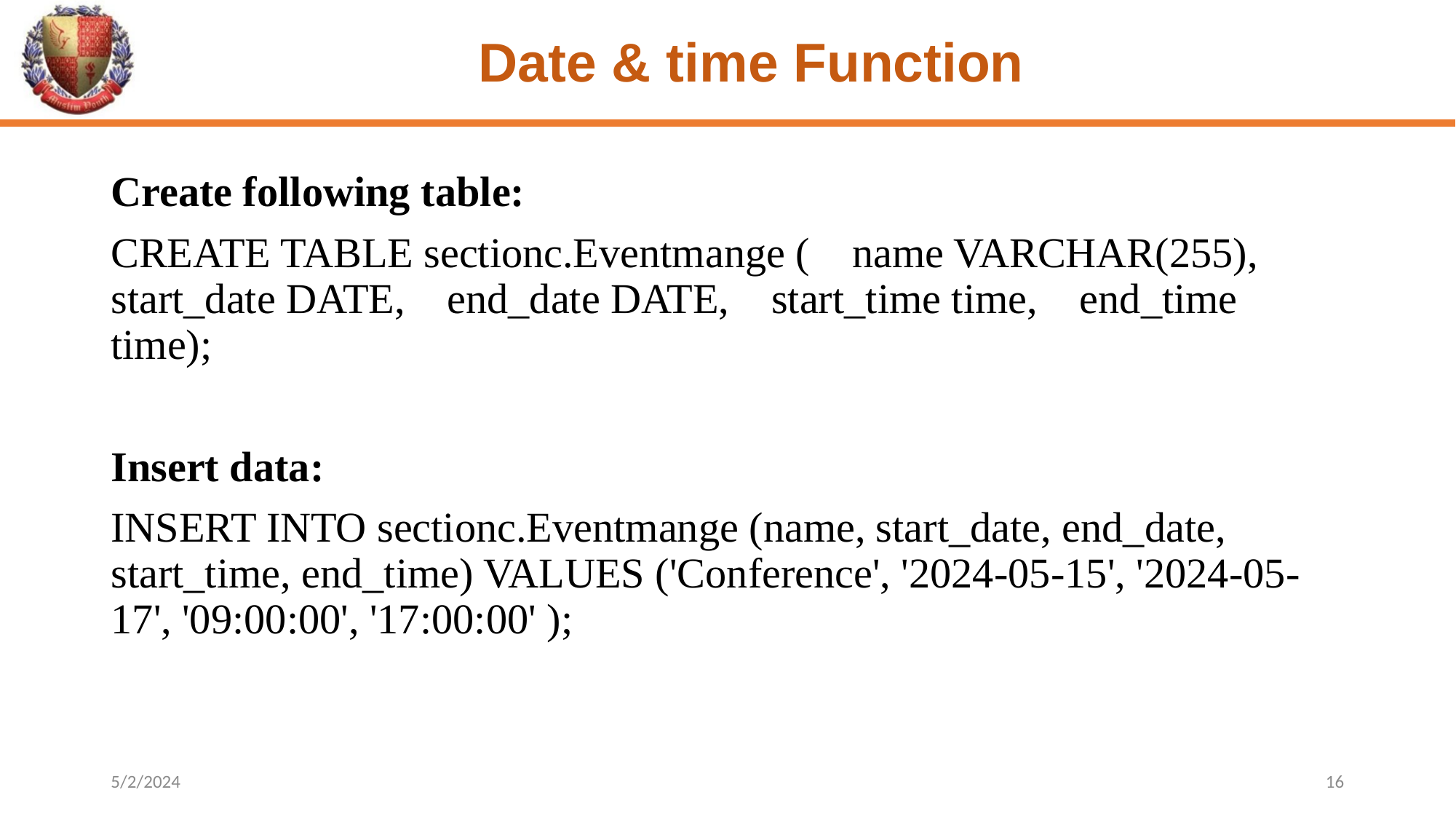

# Date & time Function
Create following table:
CREATE TABLE sectionc.Eventmange (    name VARCHAR(255),    start_date DATE,    end_date DATE,    start_time time,    end_time time);

Insert data:
INSERT INTO sectionc.Eventmange (name, start_date, end_date, start_time, end_time) VALUES ('Conference', '2024-05-15', '2024-05-17', '09:00:00', '17:00:00' );
5/2/2024
16